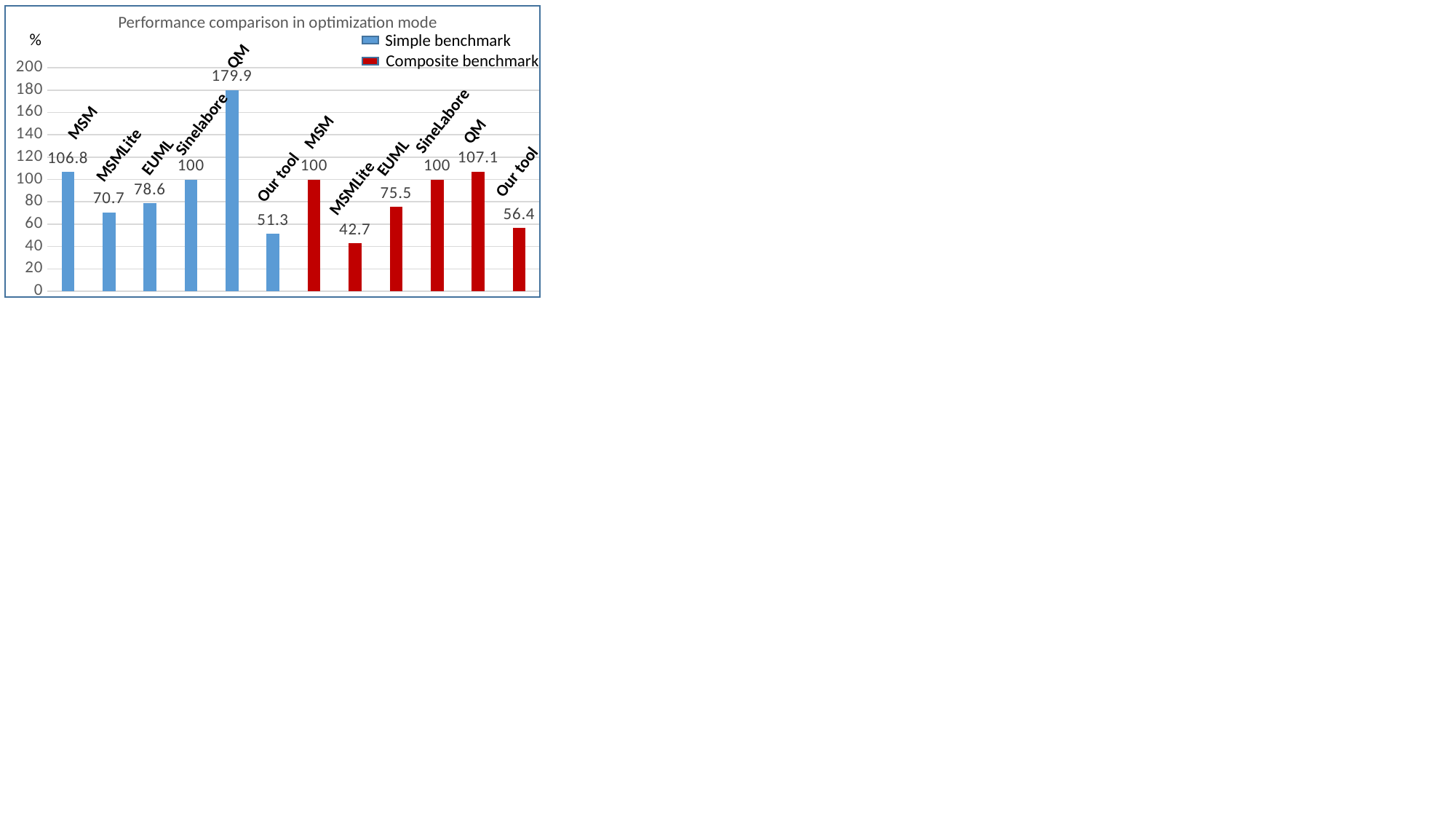

Performance comparison in optimization mode
%
Simple benchmark

Composite benchmark
QM

### Chart

| Category |  |
|---|---|
SineLabore
MSM
Sinelabore
QM
MSM
MSMLite
EUML
EUML
Our tool
Our tool
MSMLite